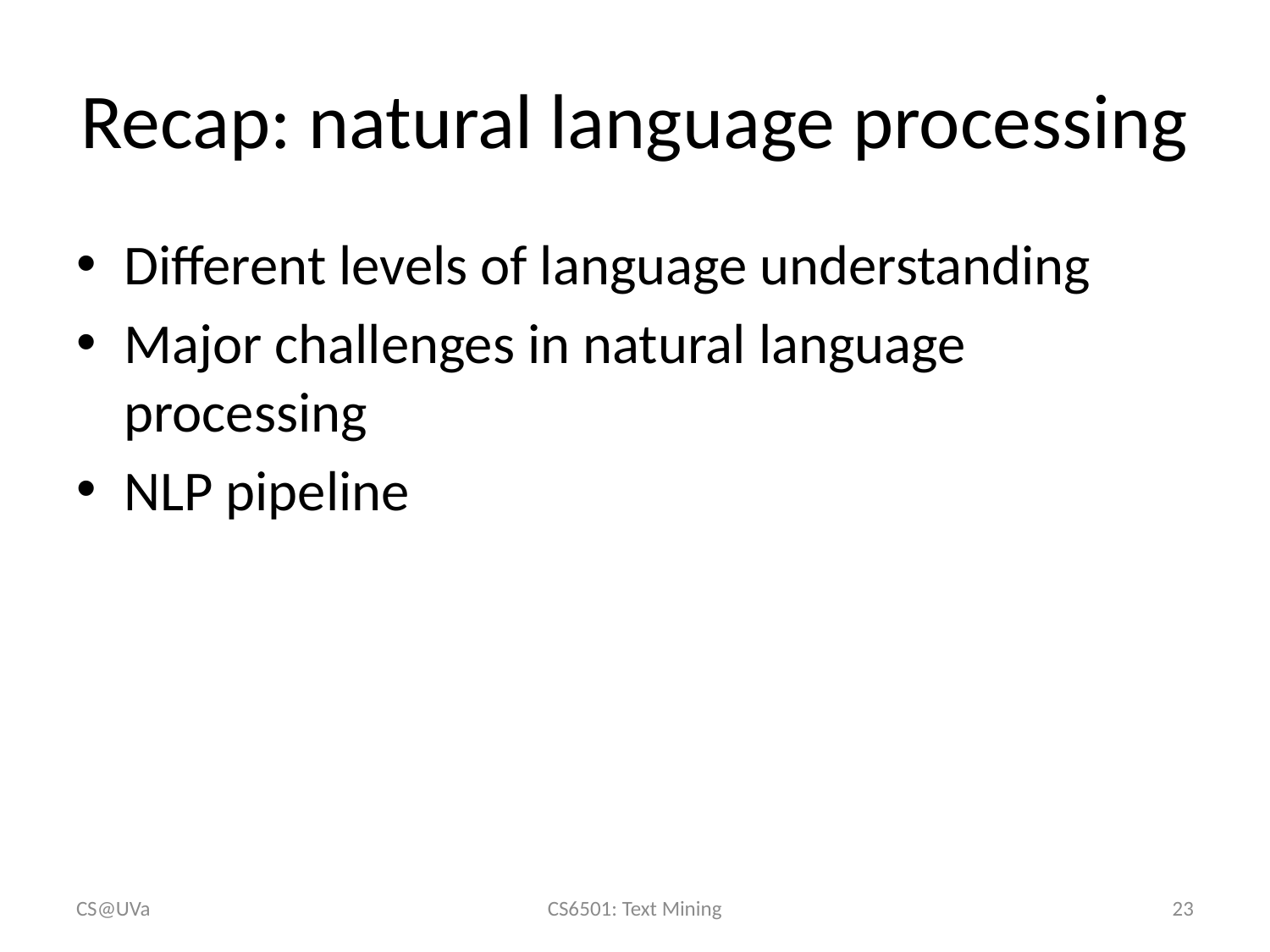

# Recap: natural language processing
Different levels of language understanding
Major challenges in natural language processing
NLP pipeline
CS@UVa
CS6501: Text Mining
23